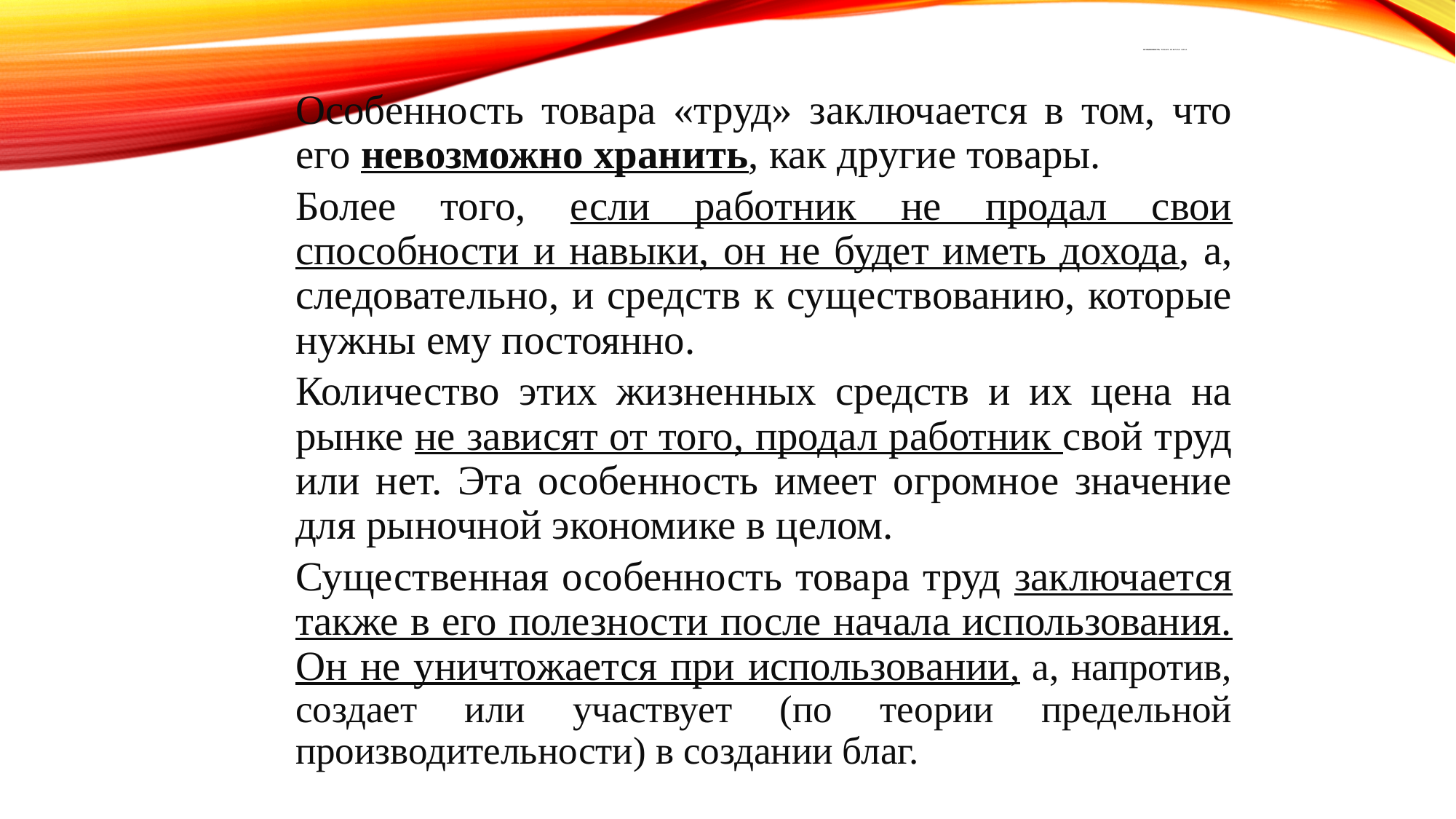

# Особенность товара  рабочая  сила
	Особенность товара «труд» заключается в том, что его невозможно хранить, как другие товары.
Более того, если работник не продал свои способности и навыки, он не будет иметь дохода, а, следовательно, и средств к существованию, которые нужны ему постоянно.
	Количество этих жизненных средств и их цена на рынке не зависят от того, продал работник свой труд или нет. Эта особенность имеет огромное значение для рыночной экономике в целом.
	Существенная особенность товара труд заключается также в его полезности после начала использования. Он не уничтожается при использовании, а, напротив, создает или участвует (по теории предельной производительности) в создании благ.